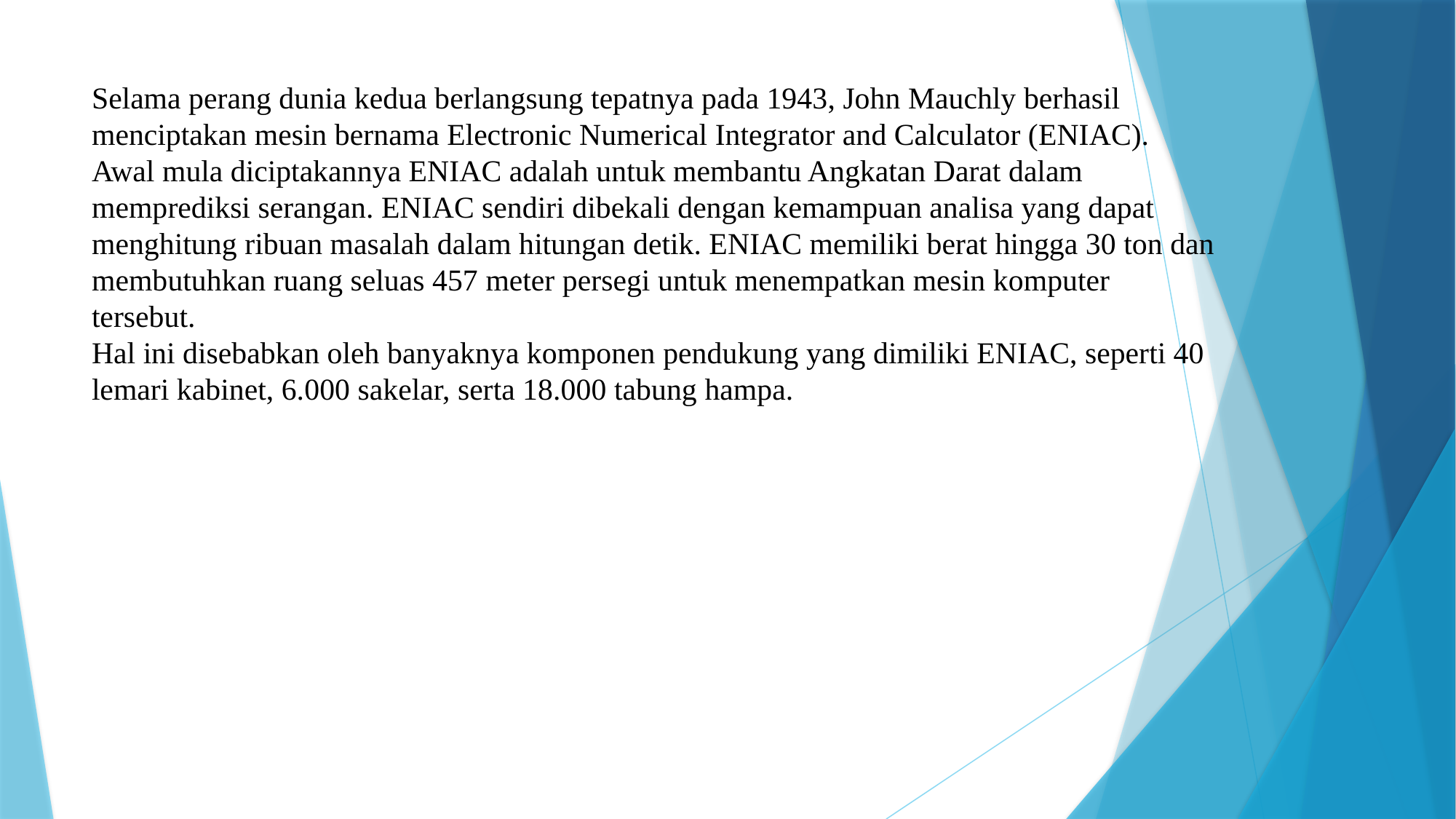

# Selama perang dunia kedua berlangsung tepatnya pada 1943, John Mauchly berhasil menciptakan mesin bernama Electronic Numerical Integrator and Calculator (ENIAC). Awal mula diciptakannya ENIAC adalah untuk membantu Angkatan Darat dalam memprediksi serangan. ENIAC sendiri dibekali dengan kemampuan analisa yang dapat menghitung ribuan masalah dalam hitungan detik. ENIAC memiliki berat hingga 30 ton dan membutuhkan ruang seluas 457 meter persegi untuk menempatkan mesin komputer tersebut. Hal ini disebabkan oleh banyaknya komponen pendukung yang dimiliki ENIAC, seperti 40 lemari kabinet, 6.000 sakelar, serta 18.000 tabung hampa.